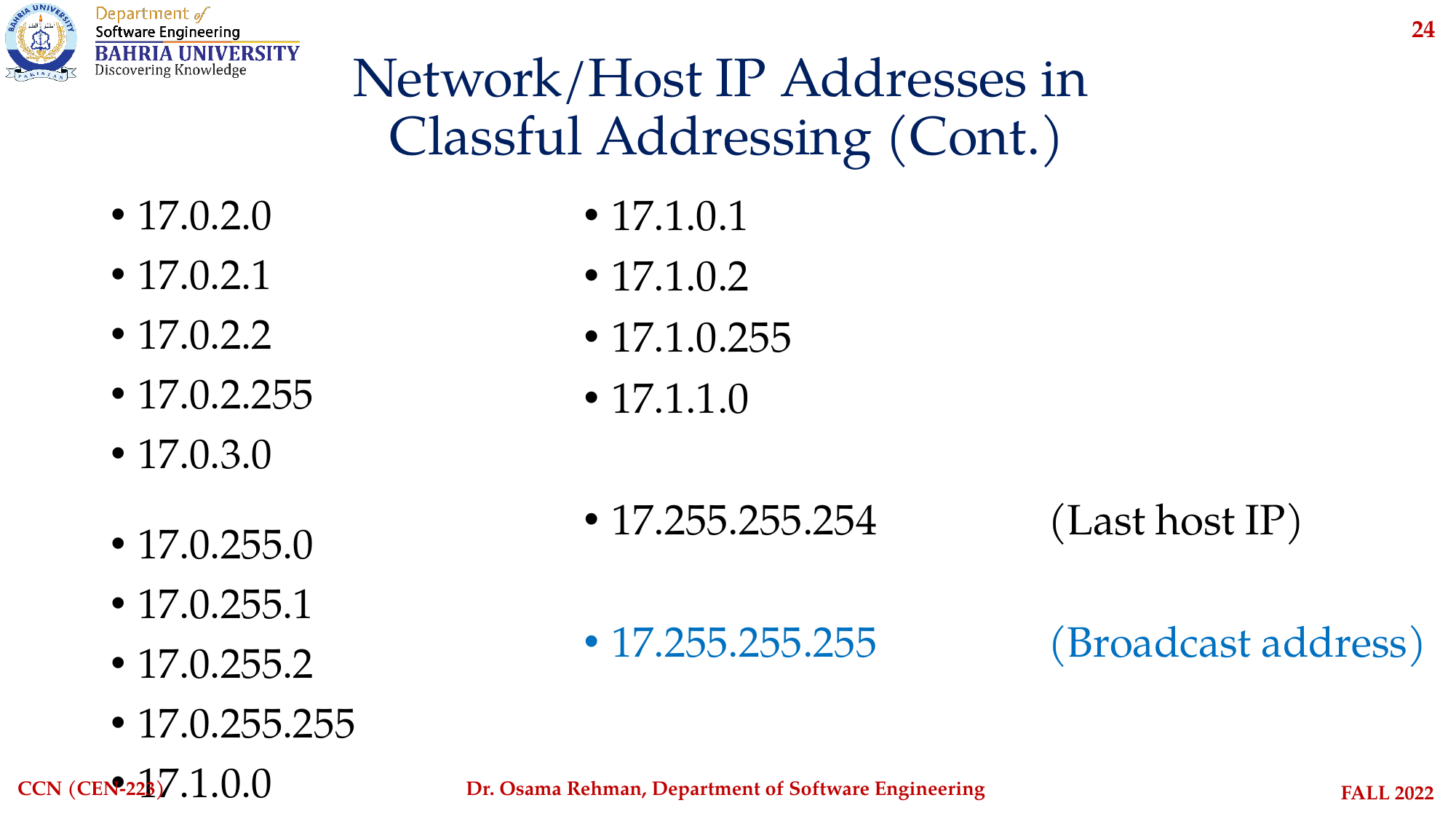

24
# Network/Host IP Addresses in Classful Addressing (Cont.)
17.0.2.0
17.0.2.1
17.0.2.2
17.0.2.255
17.0.3.0

17.0.255.0
17.0.255.1
17.0.255.2
17.0.255.255
17.1.0.0

17.1.0.1
17.1.0.2
17.1.0.255
17.1.1.0

17.255.255.254		(Last host IP)

17.255.255.255		(Broadcast address)
CCN (CEN-223)
Dr. Osama Rehman, Department of Software Engineering